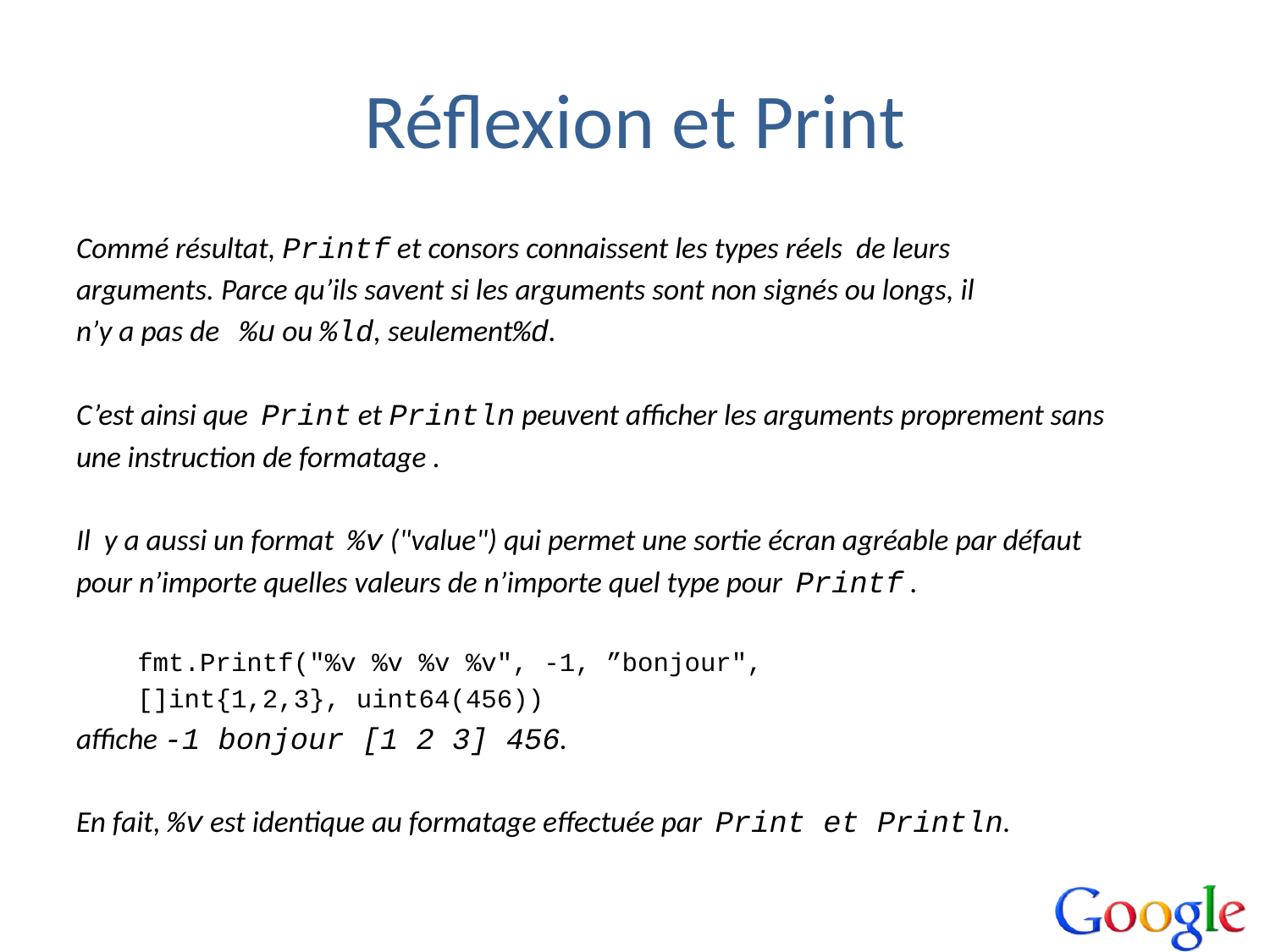

# Réflexion et Print
Commé résultat, Printf et consors connaissent les types réels  de leurs
arguments. Parce qu’ils savent si les arguments sont non signés ou longs, il
n’y a pas de   %u ou %ld, seulement%d.

C’est ainsi que  Print et Println peuvent afficher les arguments proprement sans
une instruction de formatage .

Il  y a aussi un format  %v ("value") qui permet une sortie écran agréable par défaut
pour n’importe quelles valeurs de n’importe quel type pour  Printf .

fmt.Printf("%v %v %v %v", -1, ”bonjour",
[]int{1,2,3}, uint64(456))
affiche -1 bonjour [1 2 3] 456.

En fait, %v est identique au formatage effectuée par  Print et Println.